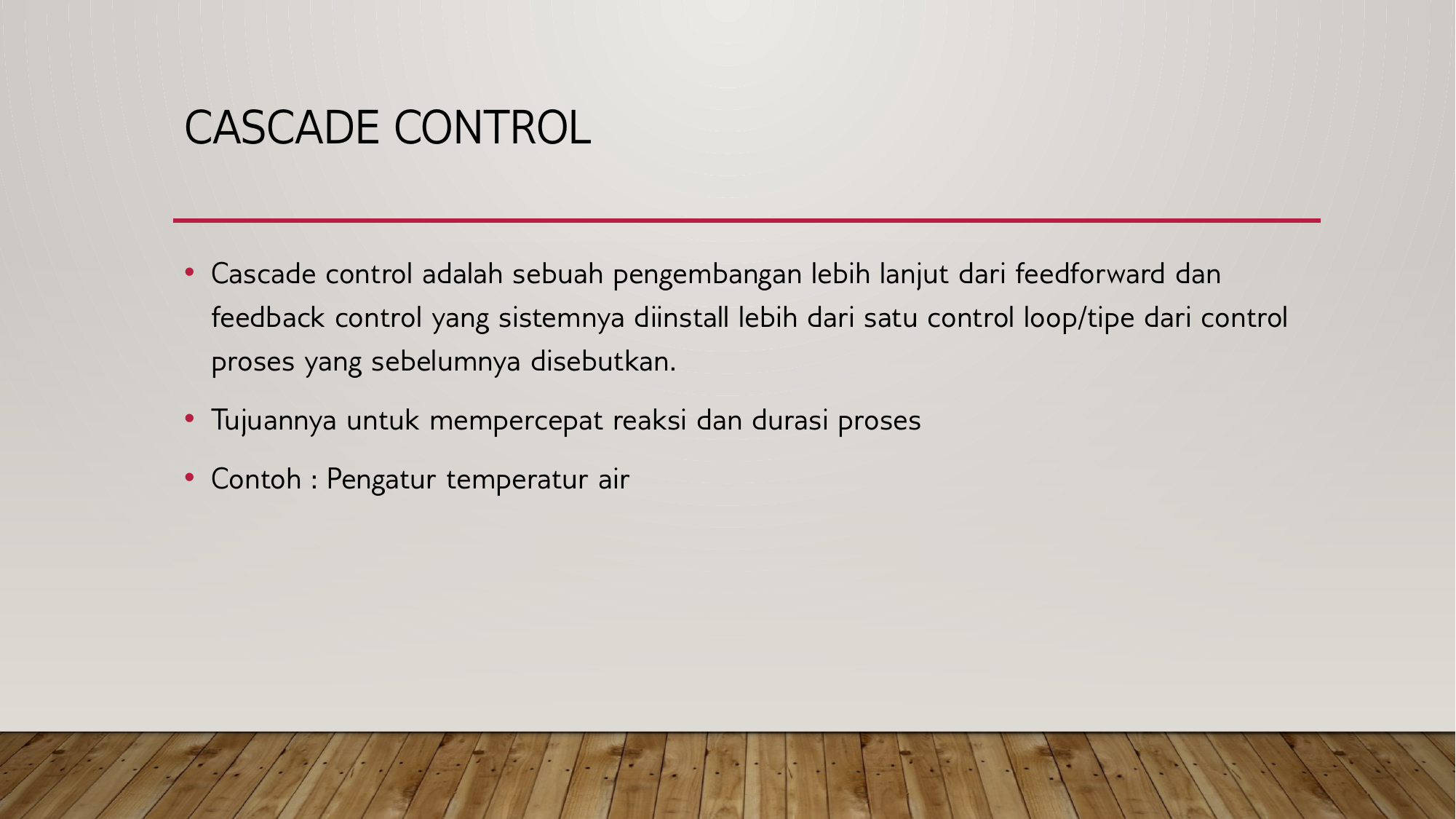

# Cascade Control
Cascade control adalah sebuah pengembangan lebih lanjut dari feedforward dan feedback control yang sistemnya diinstall lebih dari satu control loop/tipe dari control proses yang sebelumnya disebutkan.
Tujuannya untuk mempercepat reaksi dan durasi proses
Contoh : Pengatur temperatur air